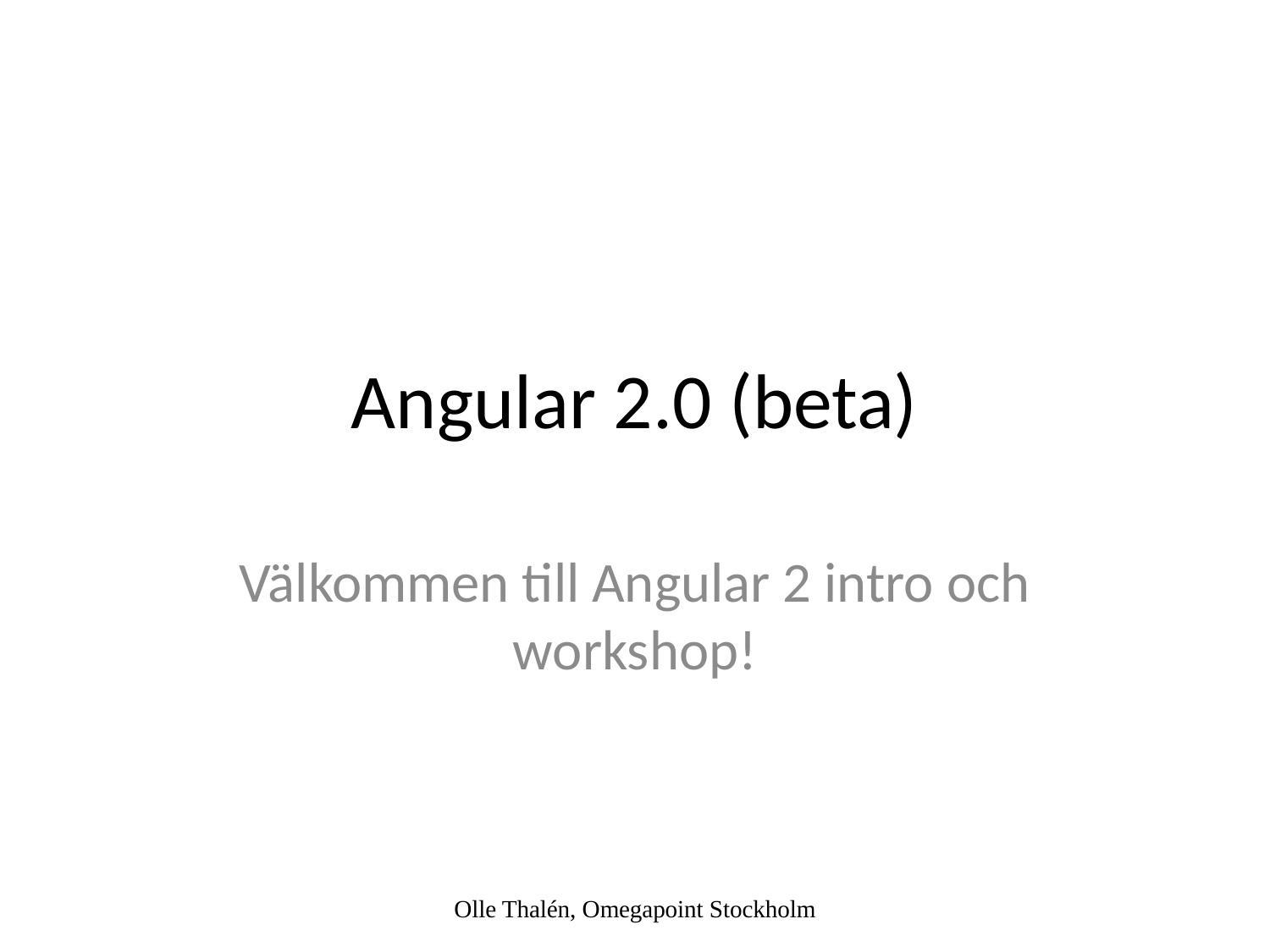

# Angular 2.0 (beta)
Välkommen till Angular 2 intro och workshop!

Olle Thalén, Omegapoint Stockholm